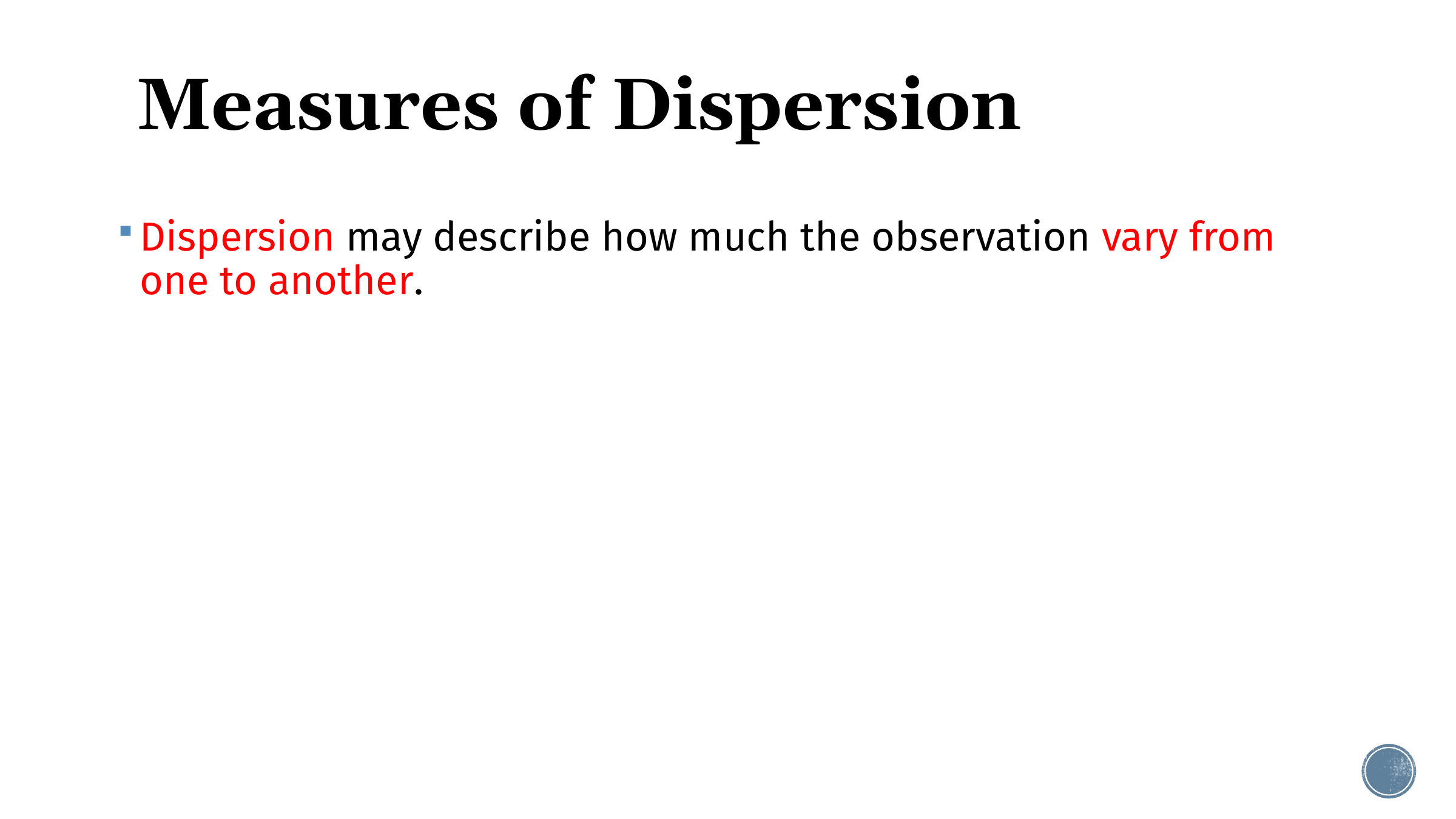

# Measures of Dispersion
Dispersion may describe how much the observation vary from one to another.